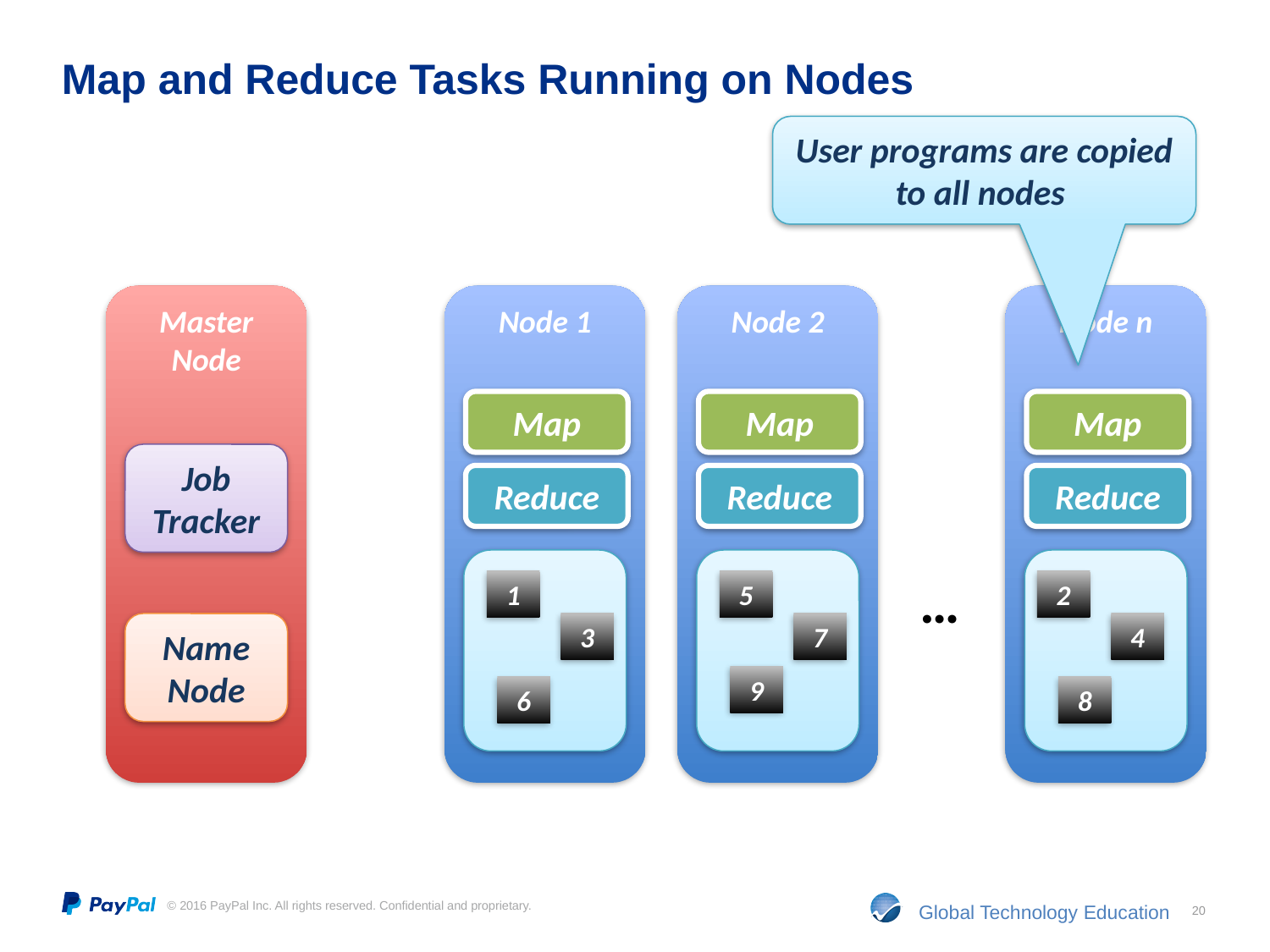

# Map and Reduce Tasks Running on Nodes
User programs are copied to all nodes

Master
Node
Node 1
Node 2
Node n
Map
Reduce
Map
Reduce
Map
Reduce
Job Tracker

…
1
5
2
Name
Node
3
7
4
9
6
8
20